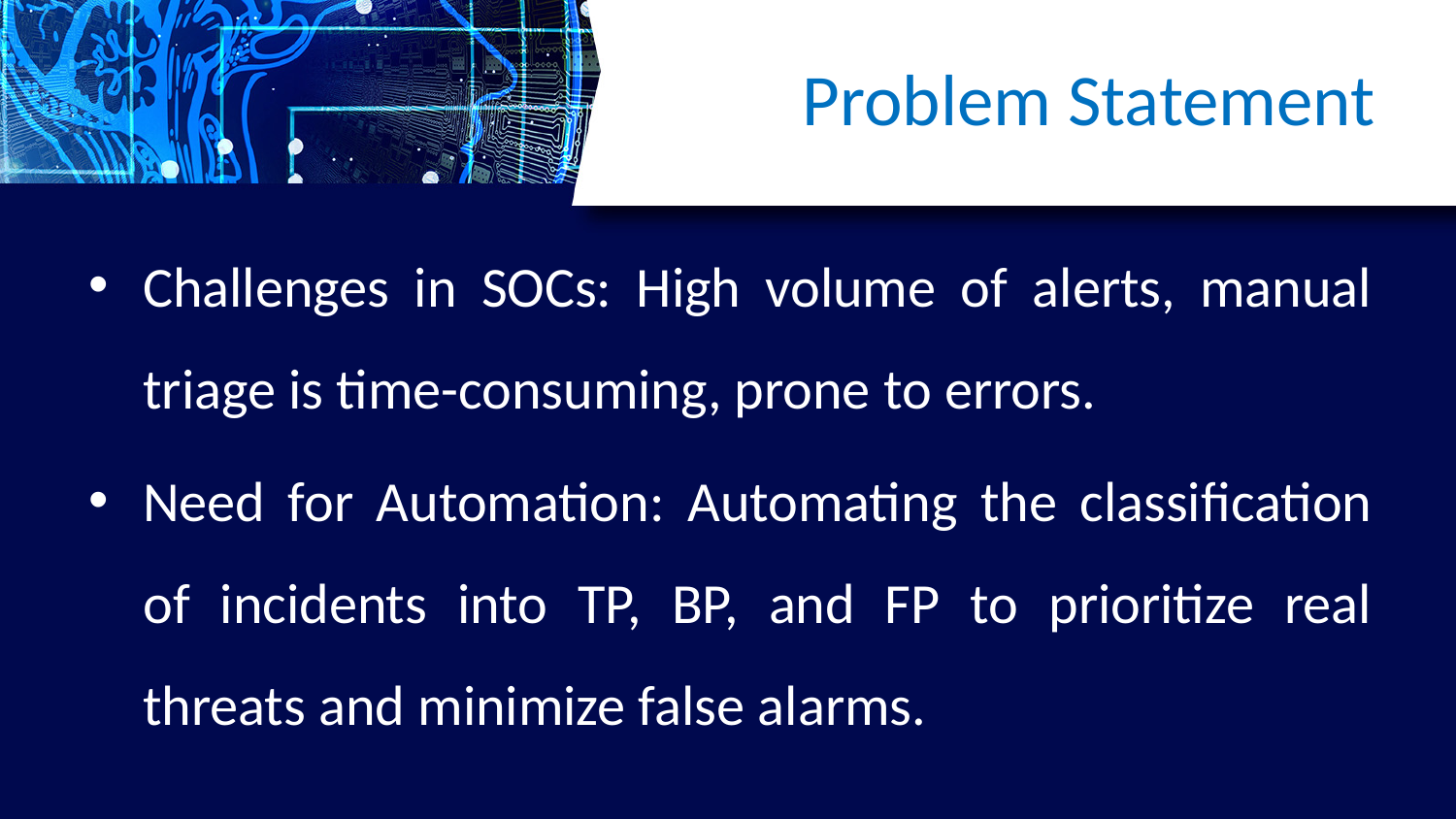

# Problem Statement
Challenges in SOCs: High volume of alerts, manual triage is time-consuming, prone to errors.
Need for Automation: Automating the classification of incidents into TP, BP, and FP to prioritize real threats and minimize false alarms.